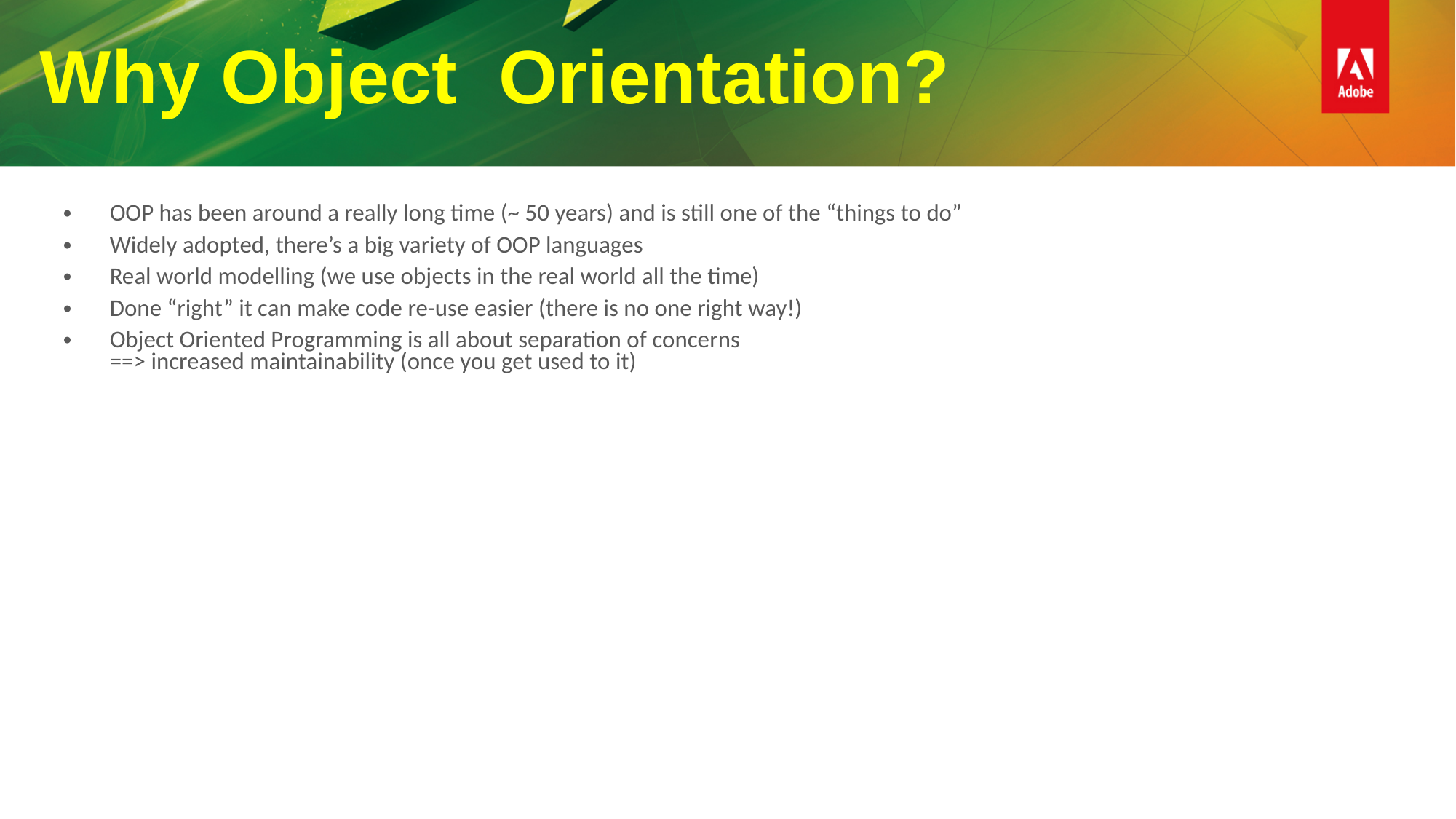

Why Object  Orientation?
OOP has been around a really long time (~ 50 years) and is still one of the “things to do”
Widely adopted, there’s a big variety of OOP languages
Real world modelling (we use objects in the real world all the time)
Done “right” it can make code re-use easier (there is no one right way!)
Object Oriented Programming is all about separation of concerns
==> increased maintainability (once you get used to it)